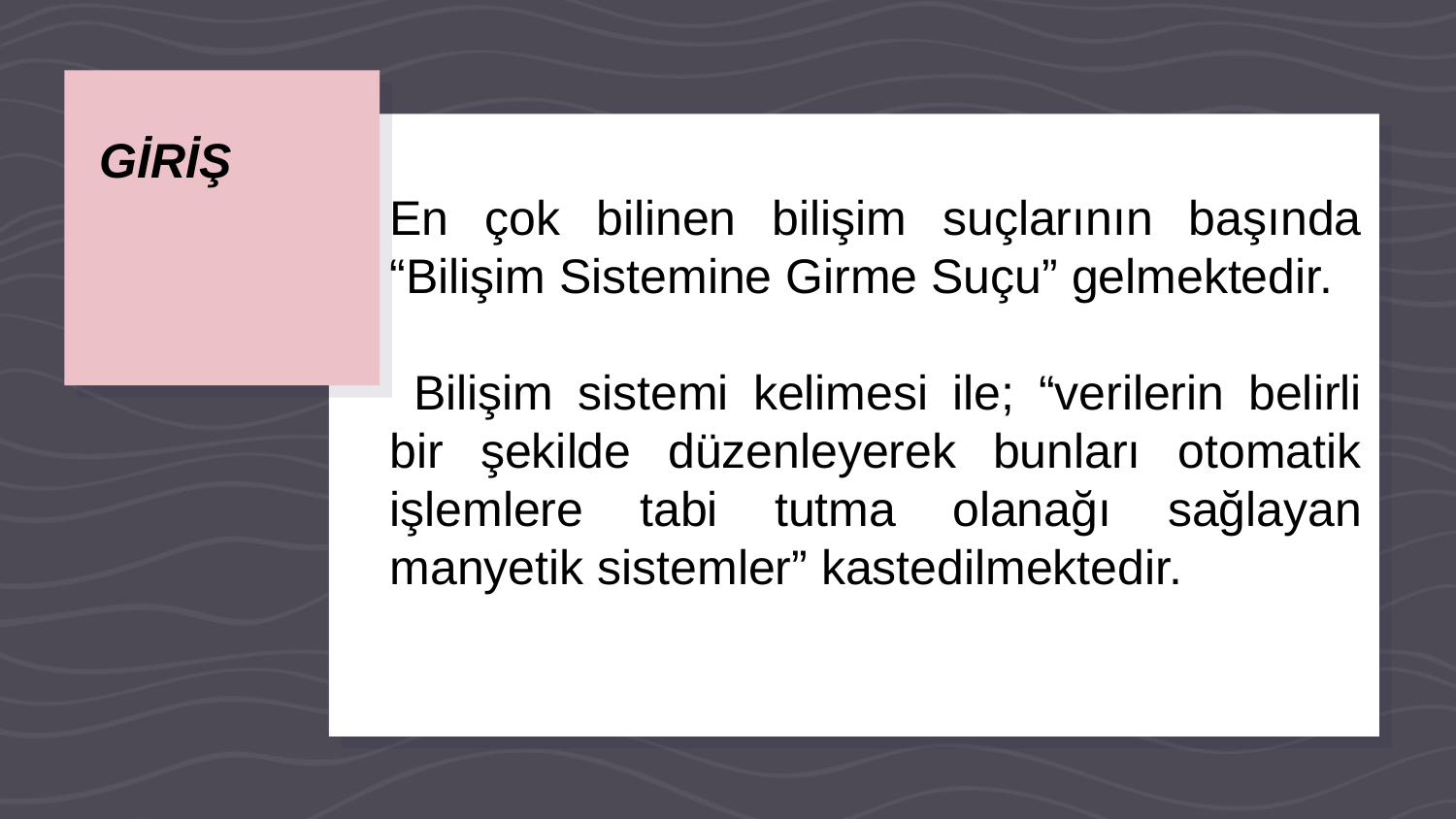

# GİRİŞ

En çok bilinen bilişim suçlarının başında “Bilişim Sistemine Girme Suçu” gelmektedir.

 Bilişim sistemi kelimesi ile; “verilerin belirli bir şekilde düzenleyerek bunları otomatik işlemlere tabi tutma olanağı sağlayan manyetik sistemler” kastedilmektedir.